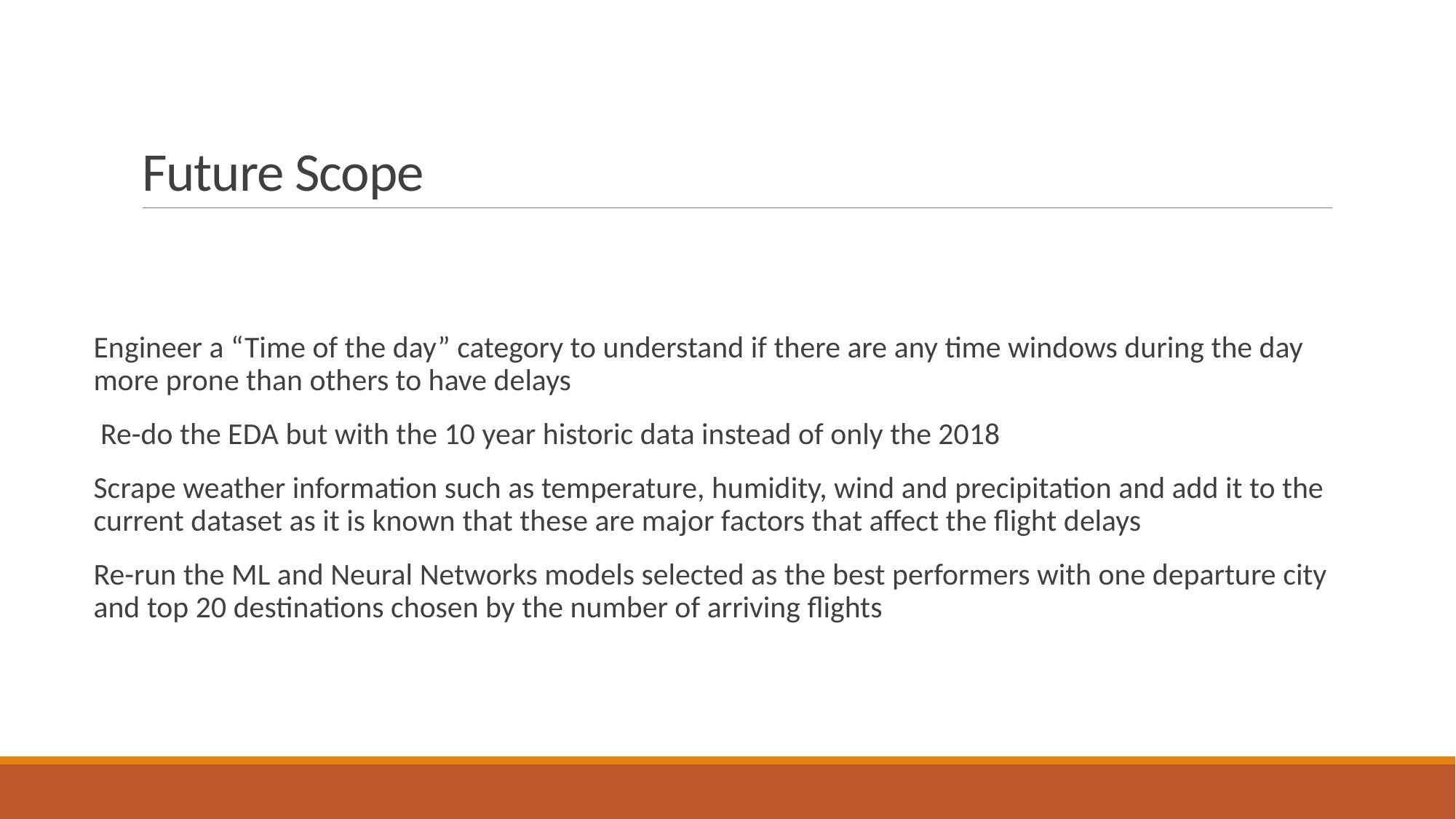

# Future Scope

Engineer a “Time of the day” category to understand if there are any time windows during the day more prone than others to have delays
 Re-do the EDA but with the 10 year historic data instead of only the 2018
Scrape weather information such as temperature, humidity, wind and precipitation and add it to the current dataset as it is known that these are major factors that affect the flight delays
Re-run the ML and Neural Networks models selected as the best performers with one departure city and top 20 destinations chosen by the number of arriving flights